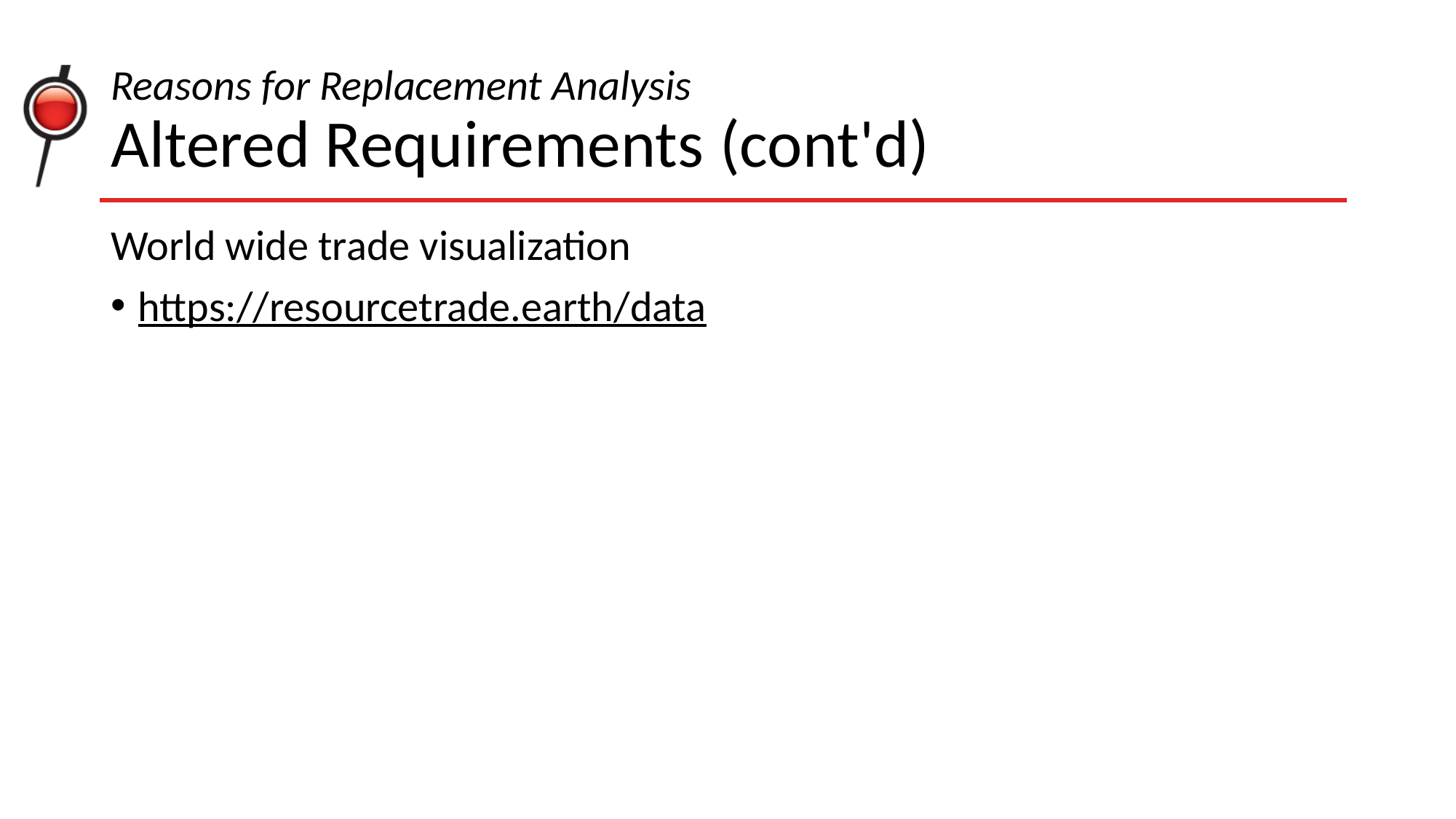

# Reasons for Replacement Analysis Altered Requirements (cont'd)
World wide trade visualization
https://resourcetrade.earth/data